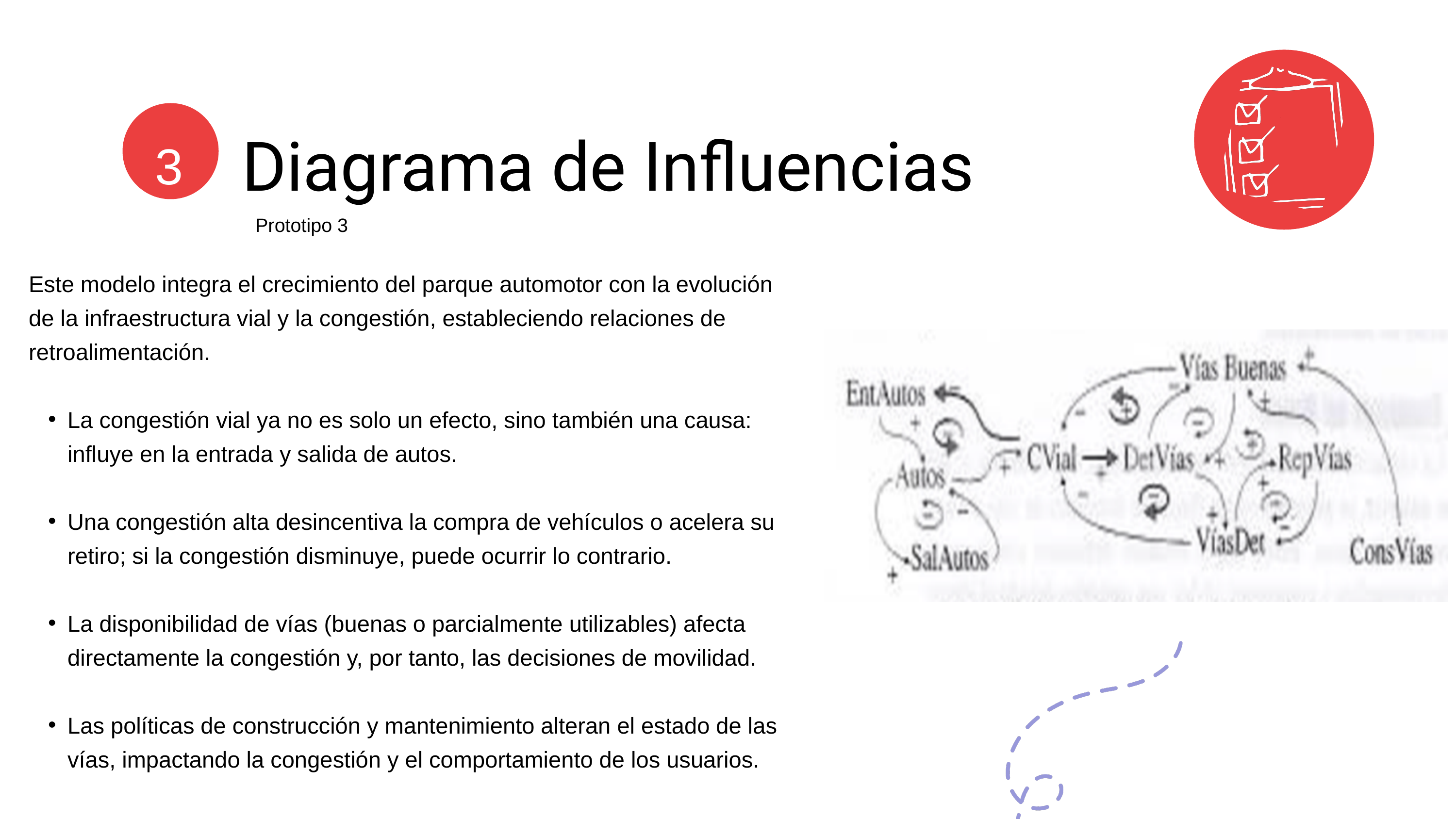

Diagrama de Influencias
3
Prototipo 3
Este modelo integra el crecimiento del parque automotor con la evolución de la infraestructura vial y la congestión, estableciendo relaciones de retroalimentación.

La congestión vial ya no es solo un efecto, sino también una causa: influye en la entrada y salida de autos.

Una congestión alta desincentiva la compra de vehículos o acelera su retiro; si la congestión disminuye, puede ocurrir lo contrario.

La disponibilidad de vías (buenas o parcialmente utilizables) afecta directamente la congestión y, por tanto, las decisiones de movilidad.

Las políticas de construcción y mantenimiento alteran el estado de las vías, impactando la congestión y el comportamiento de los usuarios.